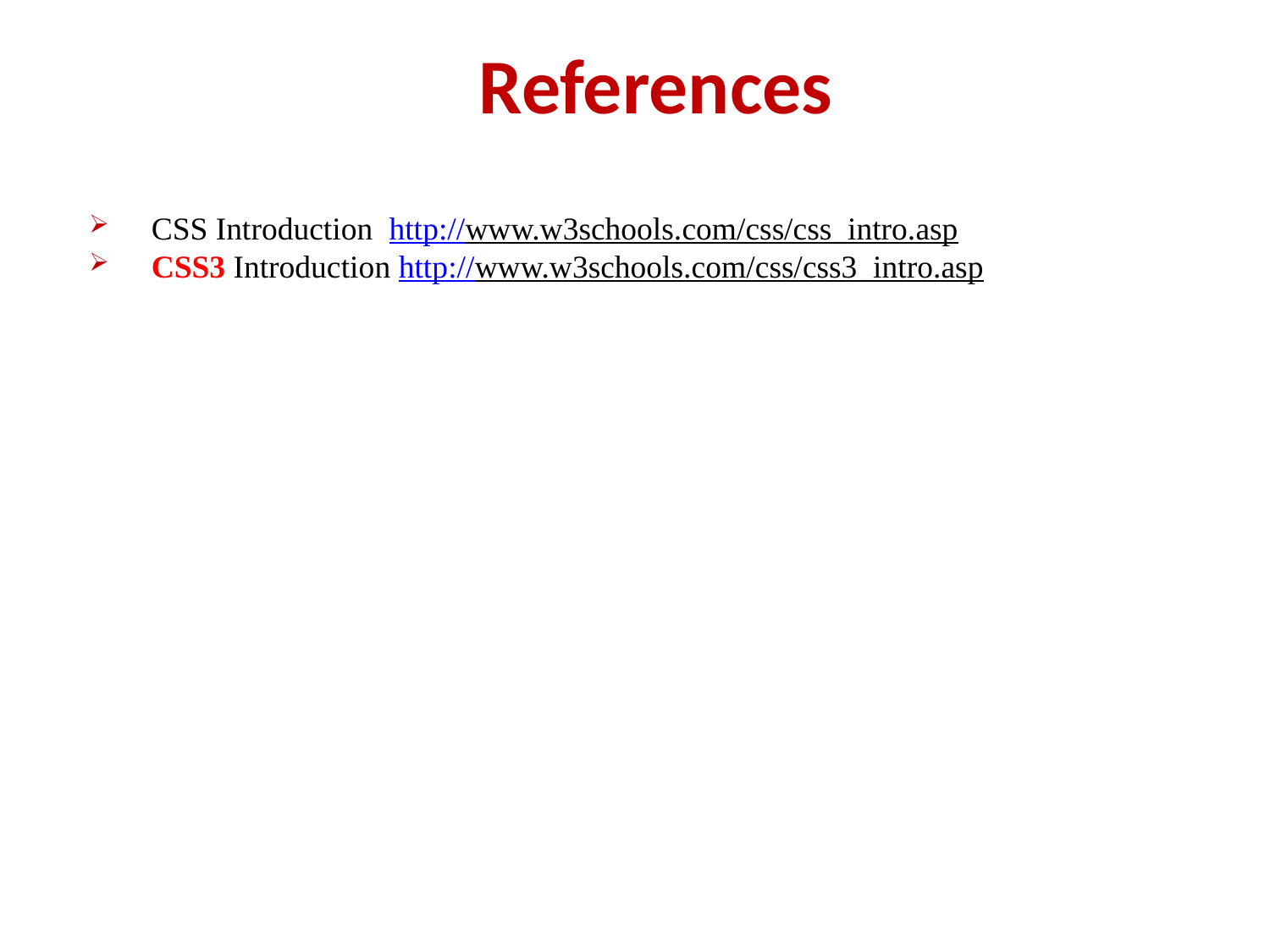

References
CSS Introduction  http://www.w3schools.com/css/css_intro.asp
CSS3 Introduction http://www.w3schools.com/css/css3_intro.asp